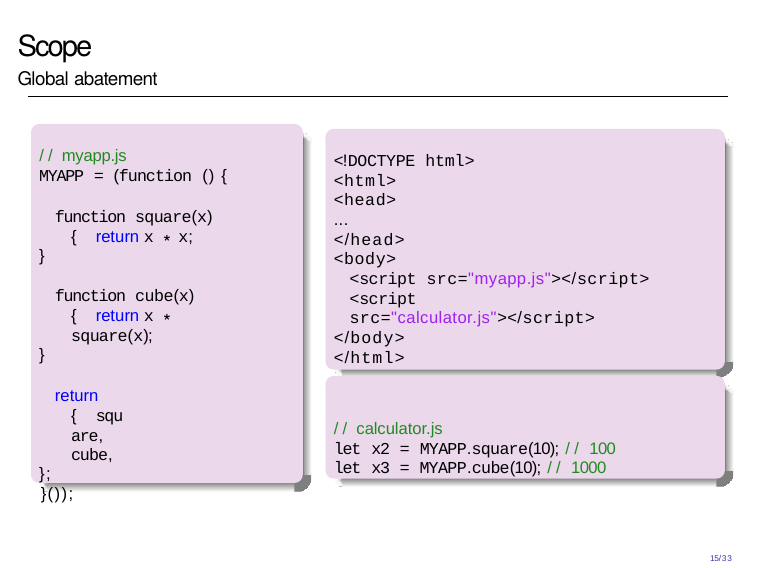

# Scope
Global abatement

// myapp.js
MYAPP = (function () {

function square(x) {  return x ∗ x;
}

function cube(x) {  return x ∗ square(x);
}

return {  square,  cube,
};
}());

<!DOCTYPE html>
<html>
<head>
...
</head>
<body>
<script src="myapp.js"></script>
<script src="calculator.js"></script>
</body>
</html>

// calculator.js
let x2 = MYAPP.square(10); // 100
let x3 = MYAPP.cube(10); // 1000

15/33